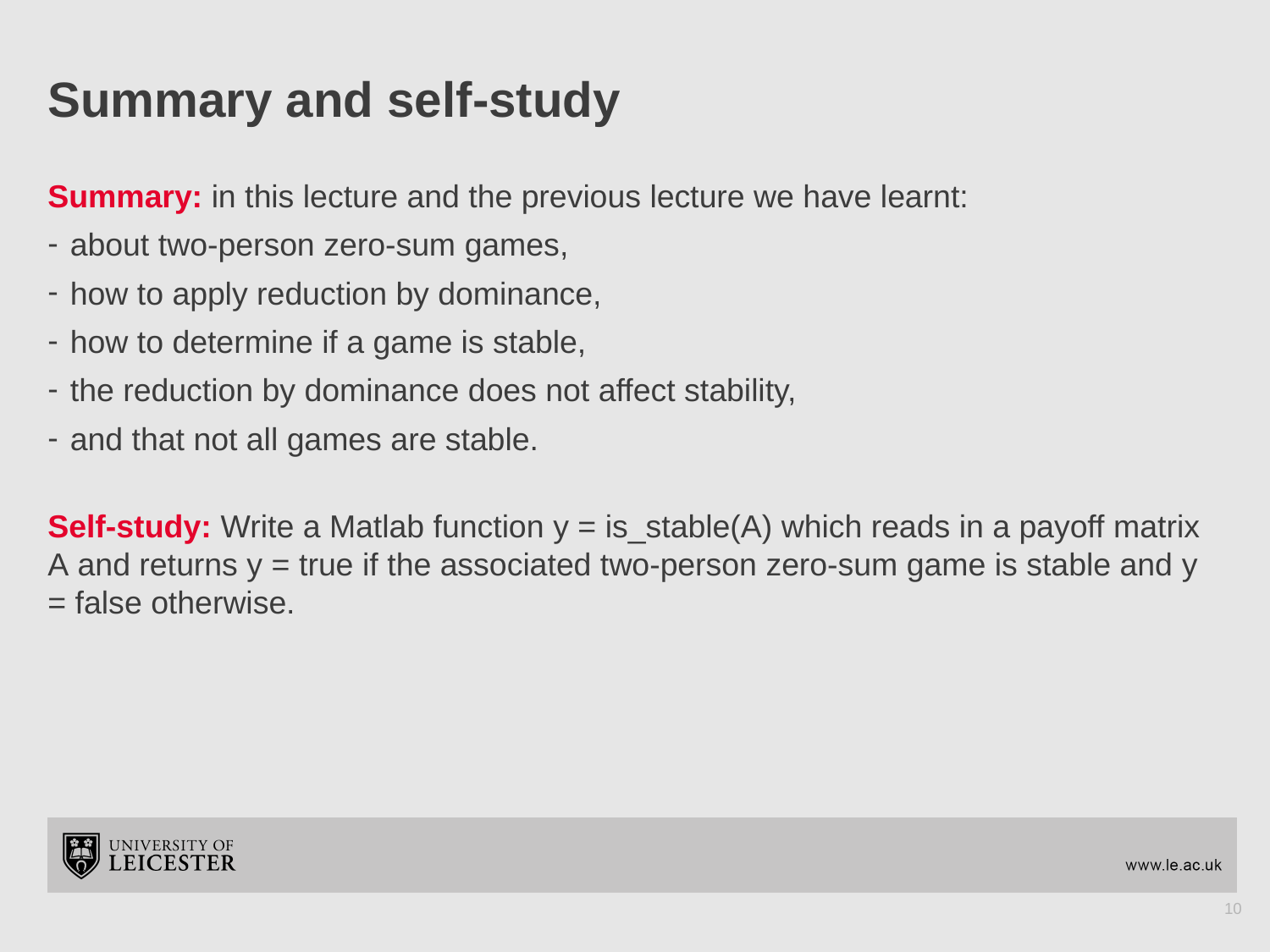

# Summary and self-study
Summary: in this lecture and the previous lecture we have learnt:
about two-person zero-sum games,
how to apply reduction by dominance,
how to determine if a game is stable,
the reduction by dominance does not affect stability,
and that not all games are stable.
Self-study: Write a Matlab function y = is_stable(A) which reads in a payoff matrix A and returns y = true if the associated two-person zero-sum game is stable and y = false otherwise.
10